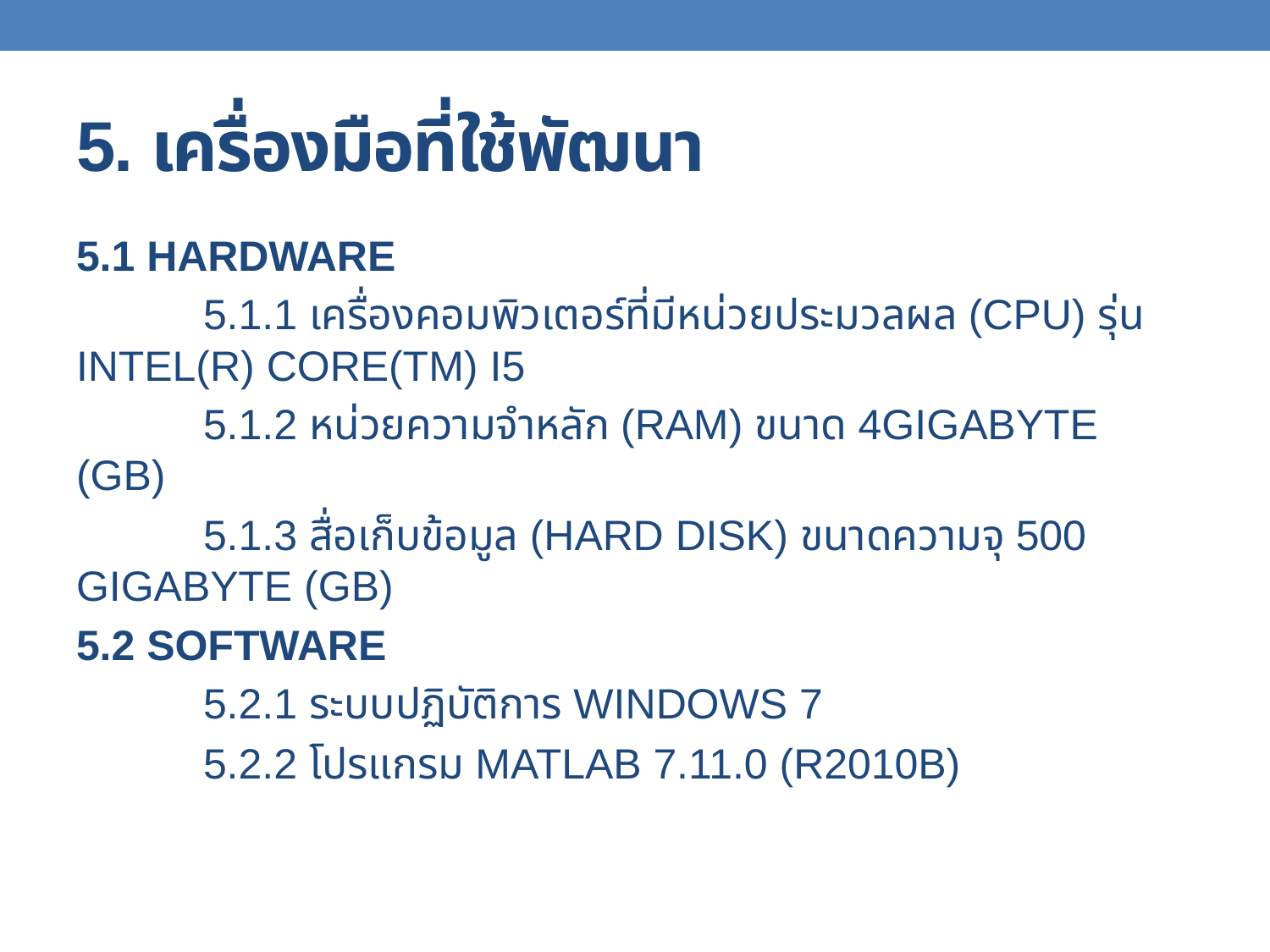

# 5. เครื่องมือที่ใช้พัฒนา
5.1 Hardware
	5.1.1 เครื่องคอมพิวเตอร์ที่มีหน่วยประมวลผล (CPU) รุ่น Intel(R) Core(TM) i5
	5.1.2 หน่วยความจำหลัก (RAM) ขนาด 4Gigabyte (GB)
	5.1.3 สื่อเก็บข้อมูล (Hard disk) ขนาดความจุ 500 Gigabyte (GB)
5.2 Software
	5.2.1 ระบบปฏิบัติการ Windows 7
	5.2.2 โปรแกรม Matlab 7.11.0 (R2010b)